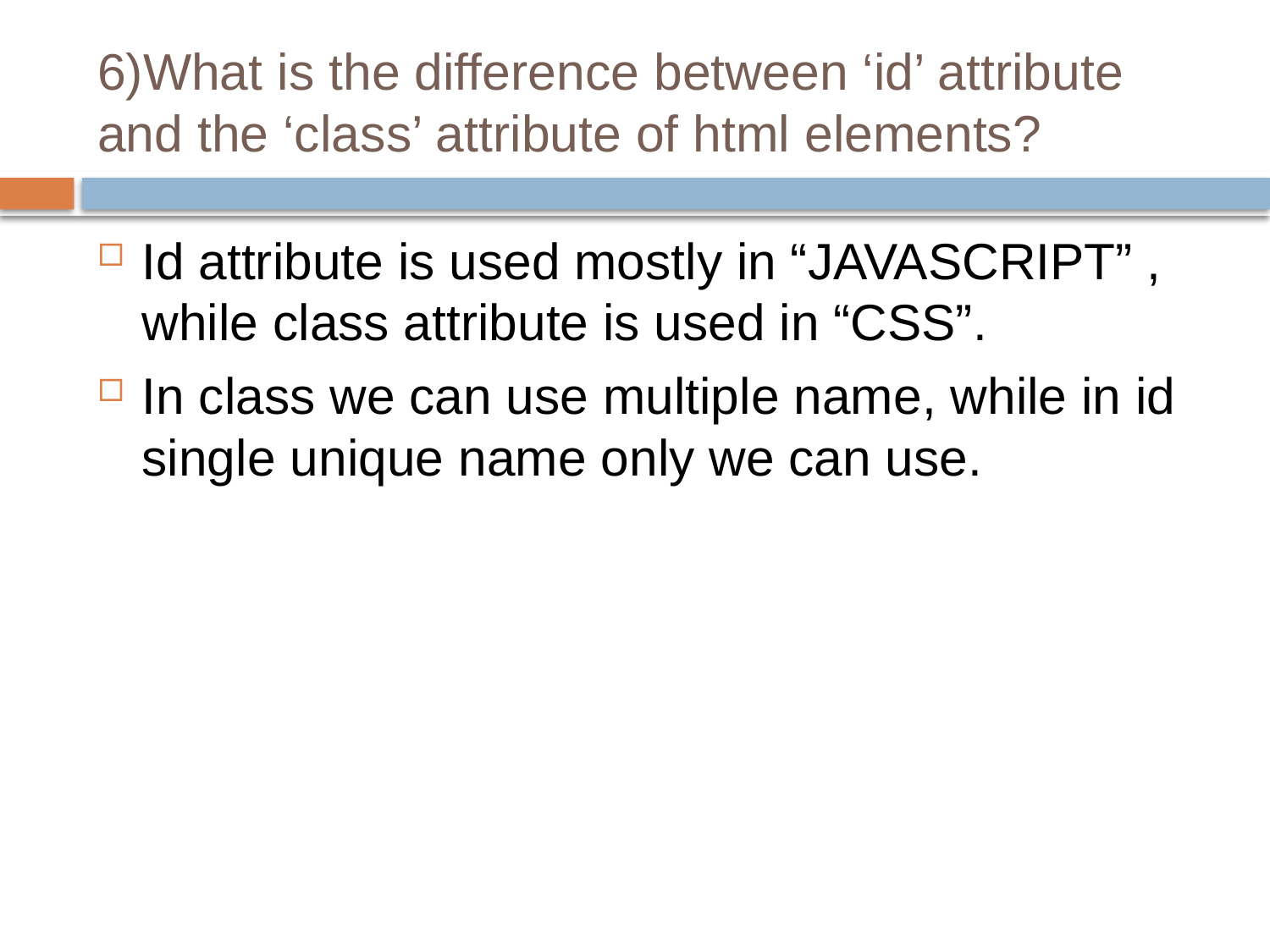

# 6)What is the difference between ‘id’ attribute and the ‘class’ attribute of html elements?
Id attribute is used mostly in “JAVASCRIPT” , while class attribute is used in “CSS”.
In class we can use multiple name, while in id single unique name only we can use.